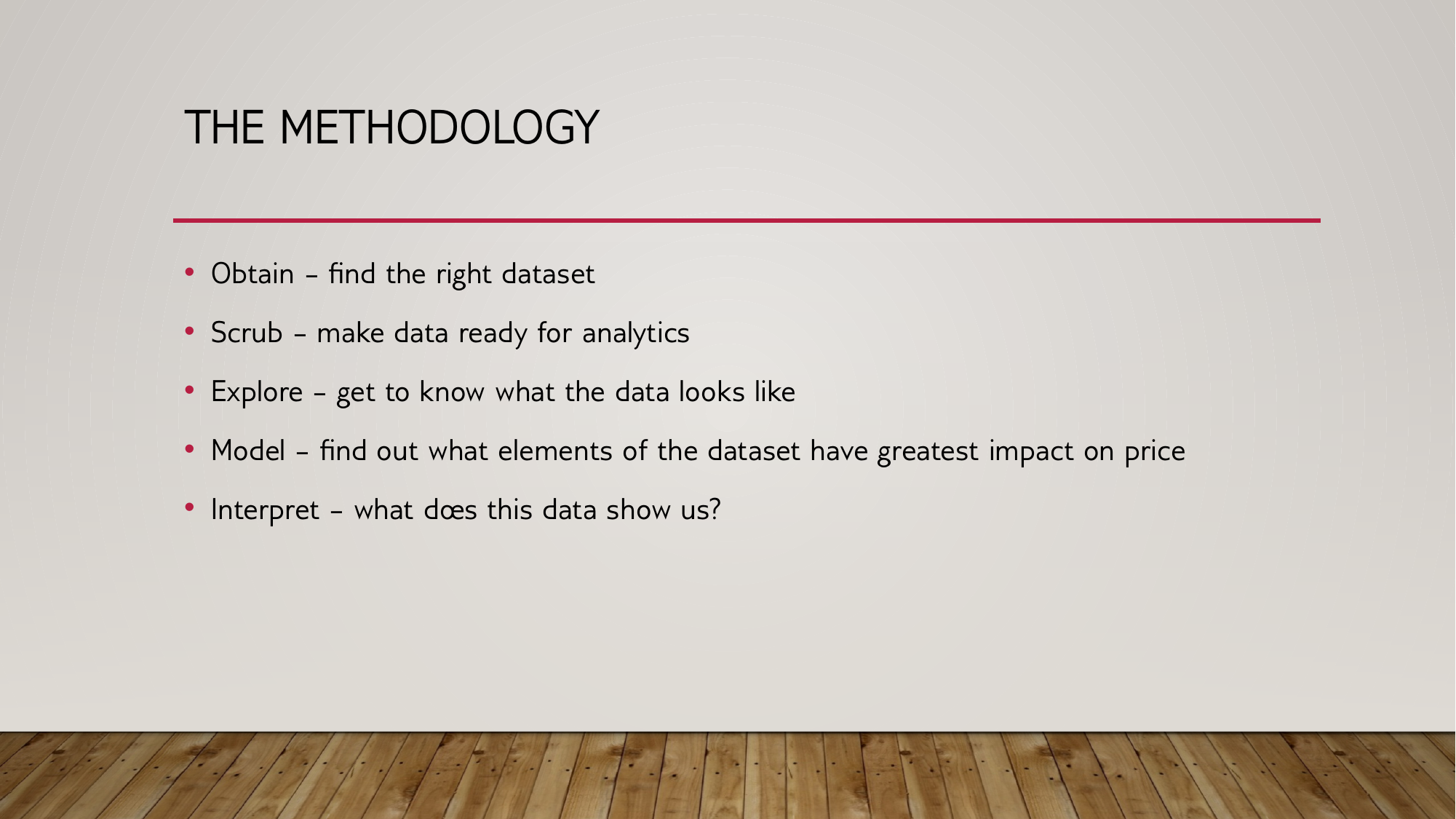

# The Methodology
Obtain – find the right dataset
Scrub – make data ready for analytics
Explore – get to know what the data looks like
Model – find out what elements of the dataset have greatest impact on price
Interpret – what does this data show us?